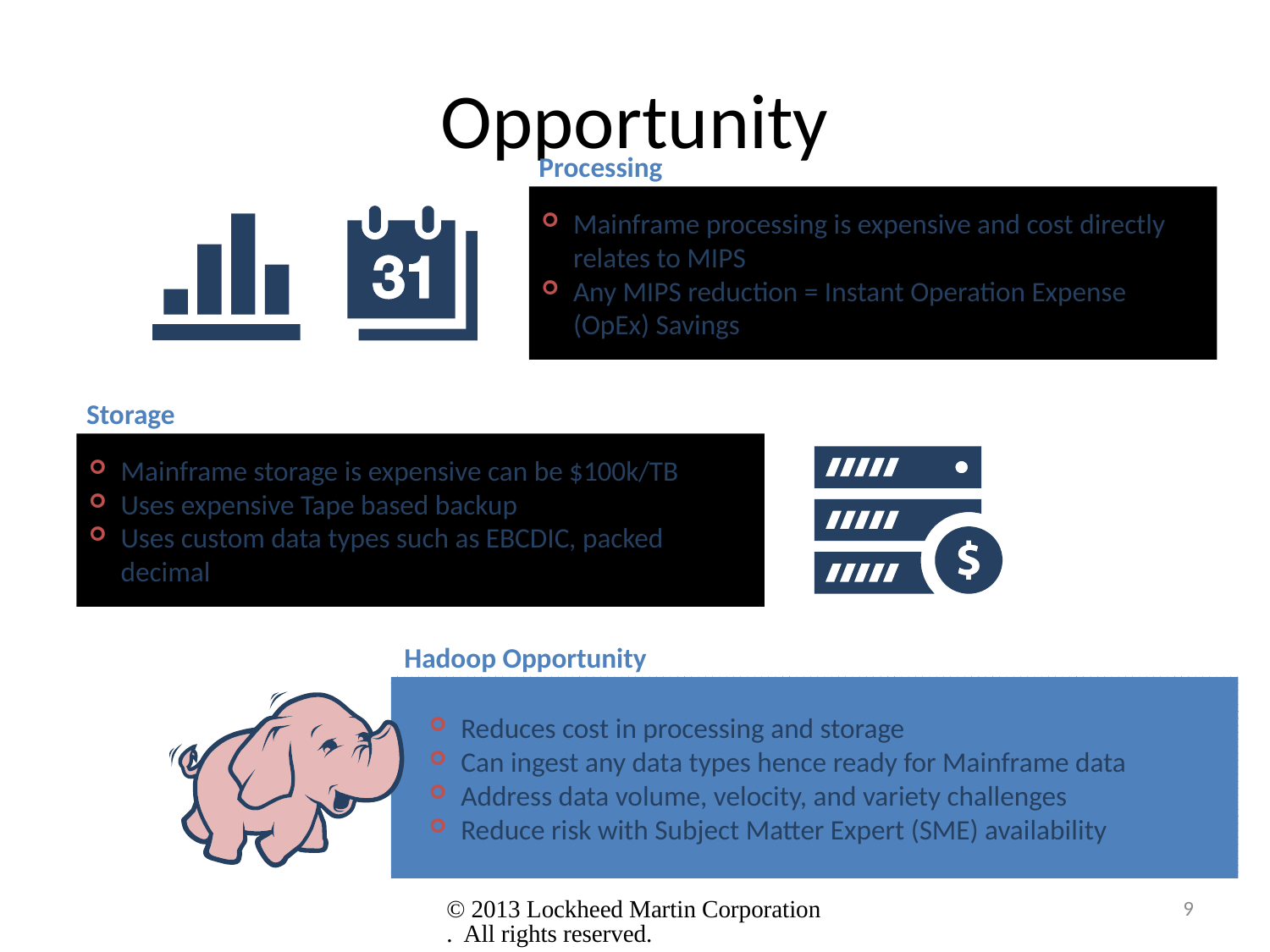

# Opportunity
Processing
Mainframe processing is expensive and cost directly relates to MIPS
Any MIPS reduction = Instant Operation Expense (OpEx) Savings

Storage
Mainframe storage is expensive can be $100k/TB
Uses expensive Tape based backup
Uses custom data types such as EBCDIC, packed decimal

Hadoop Opportunity

Reduces cost in processing and storage
Can ingest any data types hence ready for Mainframe data
Address data volume, velocity, and variety challenges
Reduce risk with Subject Matter Expert (SME) availability

© 2013 Lockheed Martin Corporation.  All rights reserved.
9